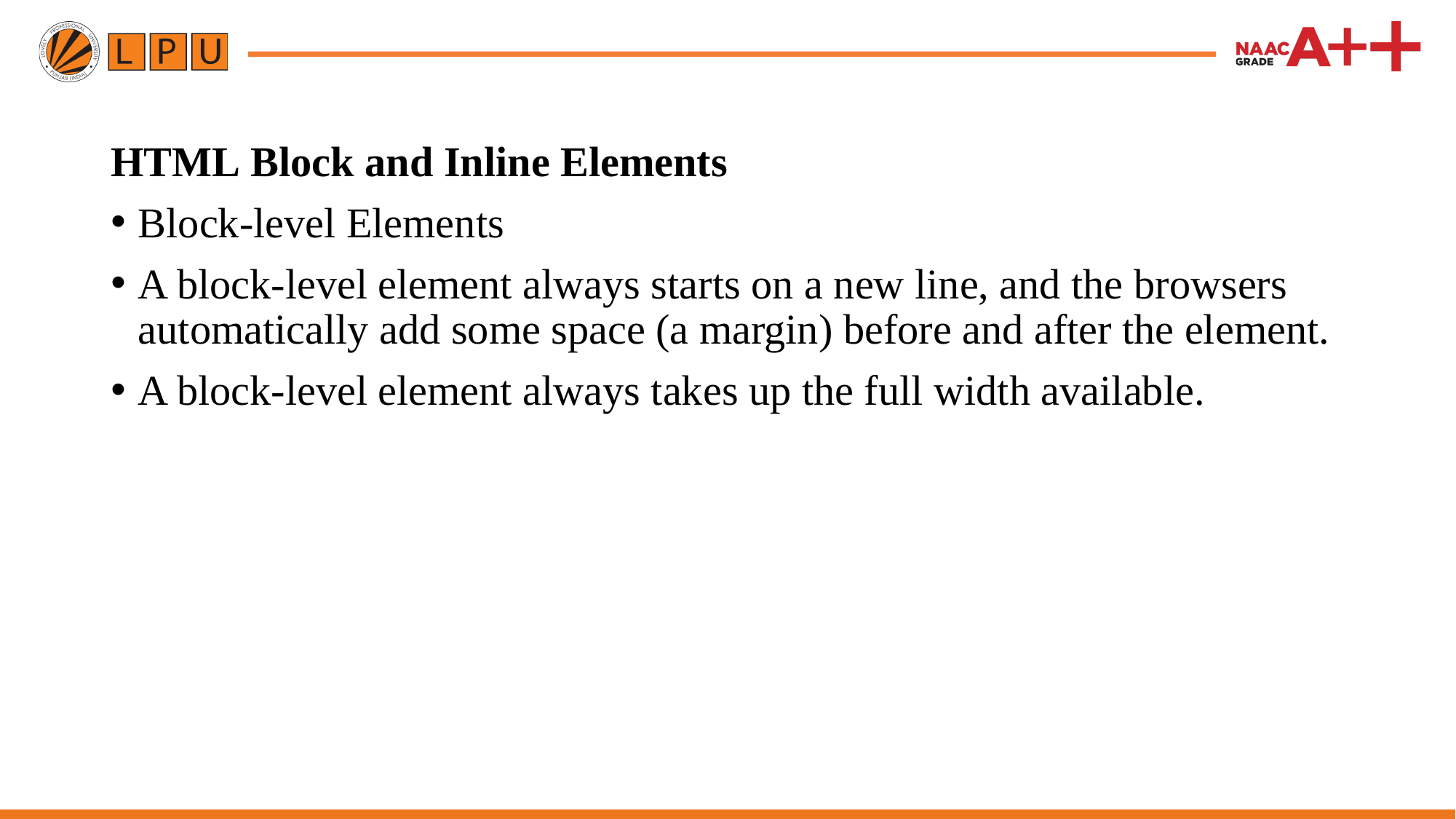

HTML Block and Inline Elements
Block-level Elements
A block-level element always starts on a new line, and the browsers automatically add some space (a margin) before and after the element.
A block-level element always takes up the full width available.